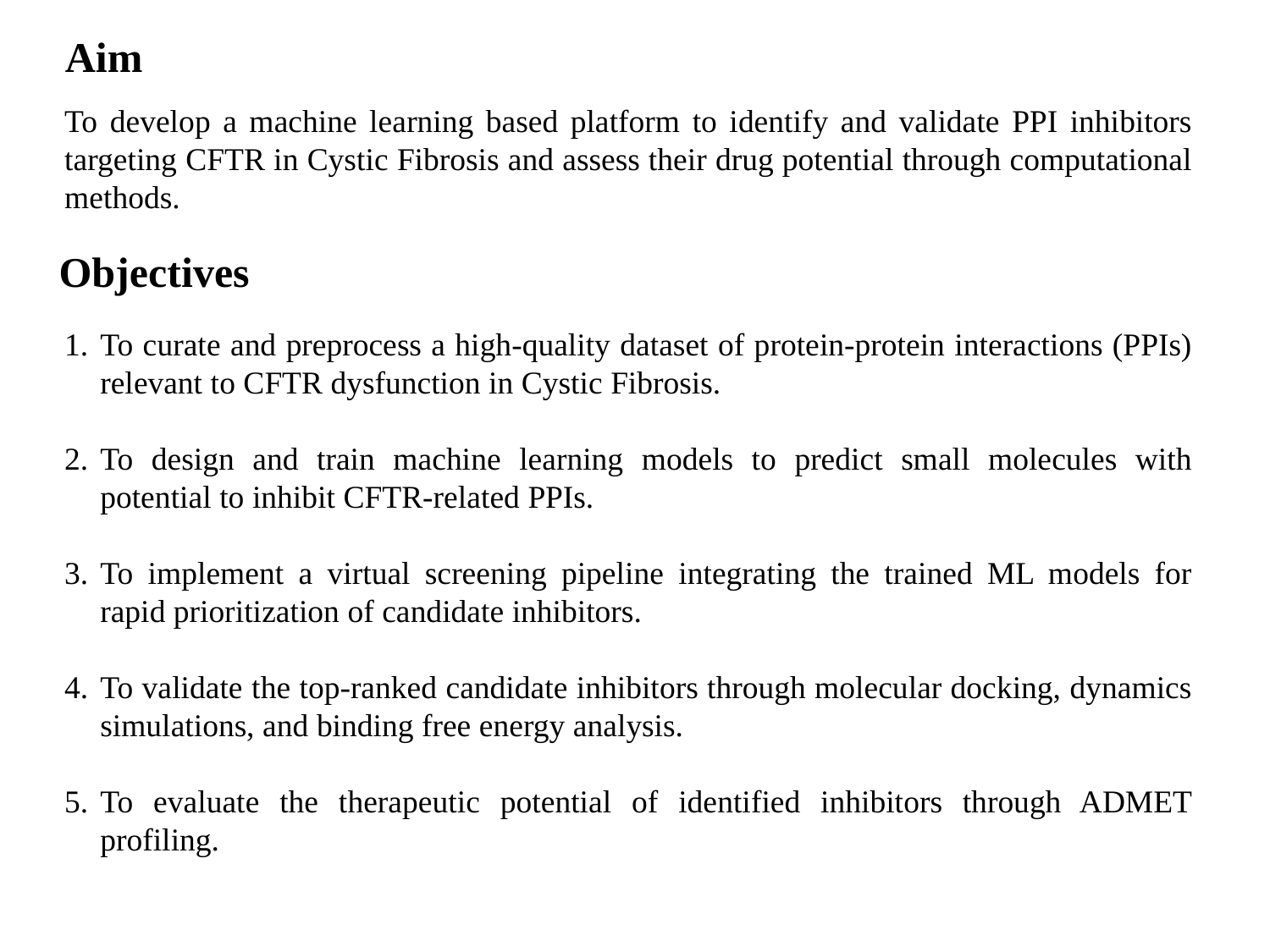

Aim
To develop a machine learning based platform to identify and validate PPI inhibitors targeting CFTR in Cystic Fibrosis and assess their drug potential through computational methods.
# Objectives
To curate and preprocess a high-quality dataset of protein-protein interactions (PPIs) relevant to CFTR dysfunction in Cystic Fibrosis.

To design and train machine learning models to predict small molecules with potential to inhibit CFTR-related PPIs.

To implement a virtual screening pipeline integrating the trained ML models for rapid prioritization of candidate inhibitors.

To validate the top-ranked candidate inhibitors through molecular docking, dynamics simulations, and binding free energy analysis.

To evaluate the therapeutic potential of identified inhibitors through ADMET profiling.